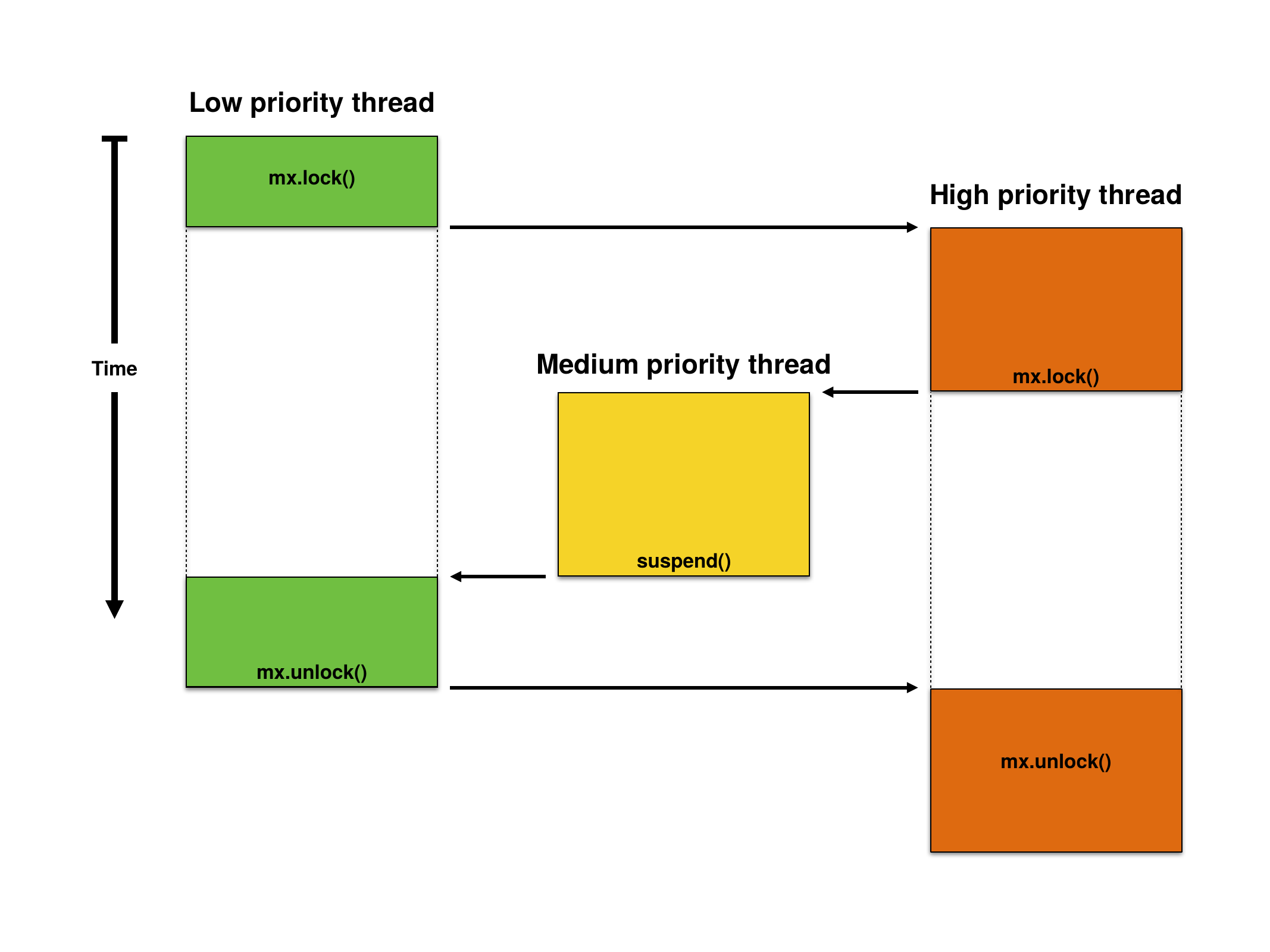

Low priority thread

mx.lock()
High priority thread

Medium priority thread

Time
mx.lock()

suspend()

mx.unlock()

mx.unlock()